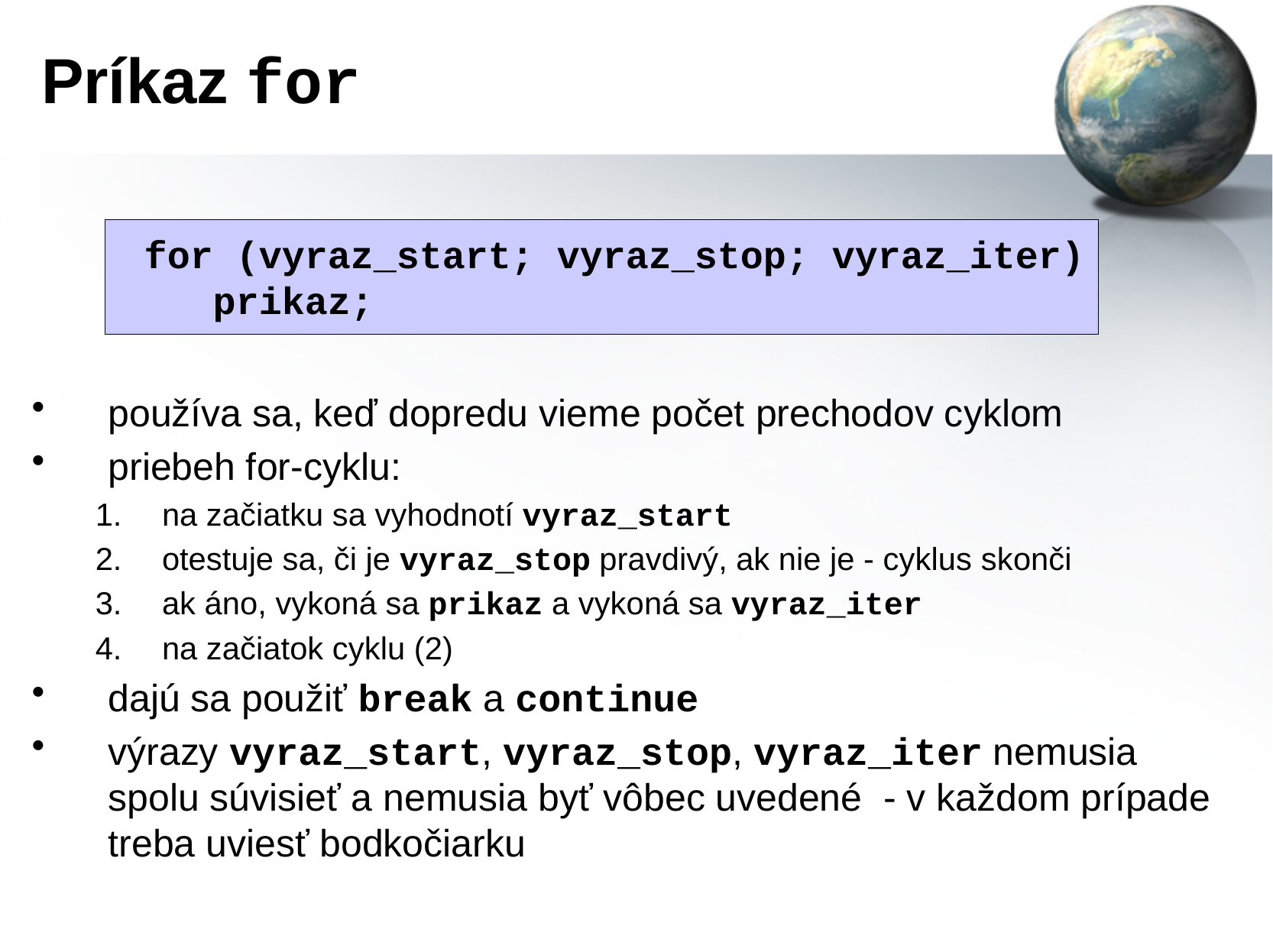

# Príkaz for

for (vyraz_start; vyraz_stop; vyraz_iter)
   prikaz;
používa sa, keď dopredu vieme počet prechodov cyklom
priebeh for-cyklu:
na začiatku sa vyhodnotí vyraz_start
otestuje sa, či je vyraz_stop pravdivý, ak nie je - cyklus skonči
ak áno, vykoná sa prikaz a vykoná sa vyraz_iter
na začiatok cyklu (2)
dajú sa použiť break a continue
výrazy vyraz_start, vyraz_stop, vyraz_iter nemusia spolu súvisieť a nemusia byť vôbec uvedené  - v každom prípade treba uviesť bodkočiarku